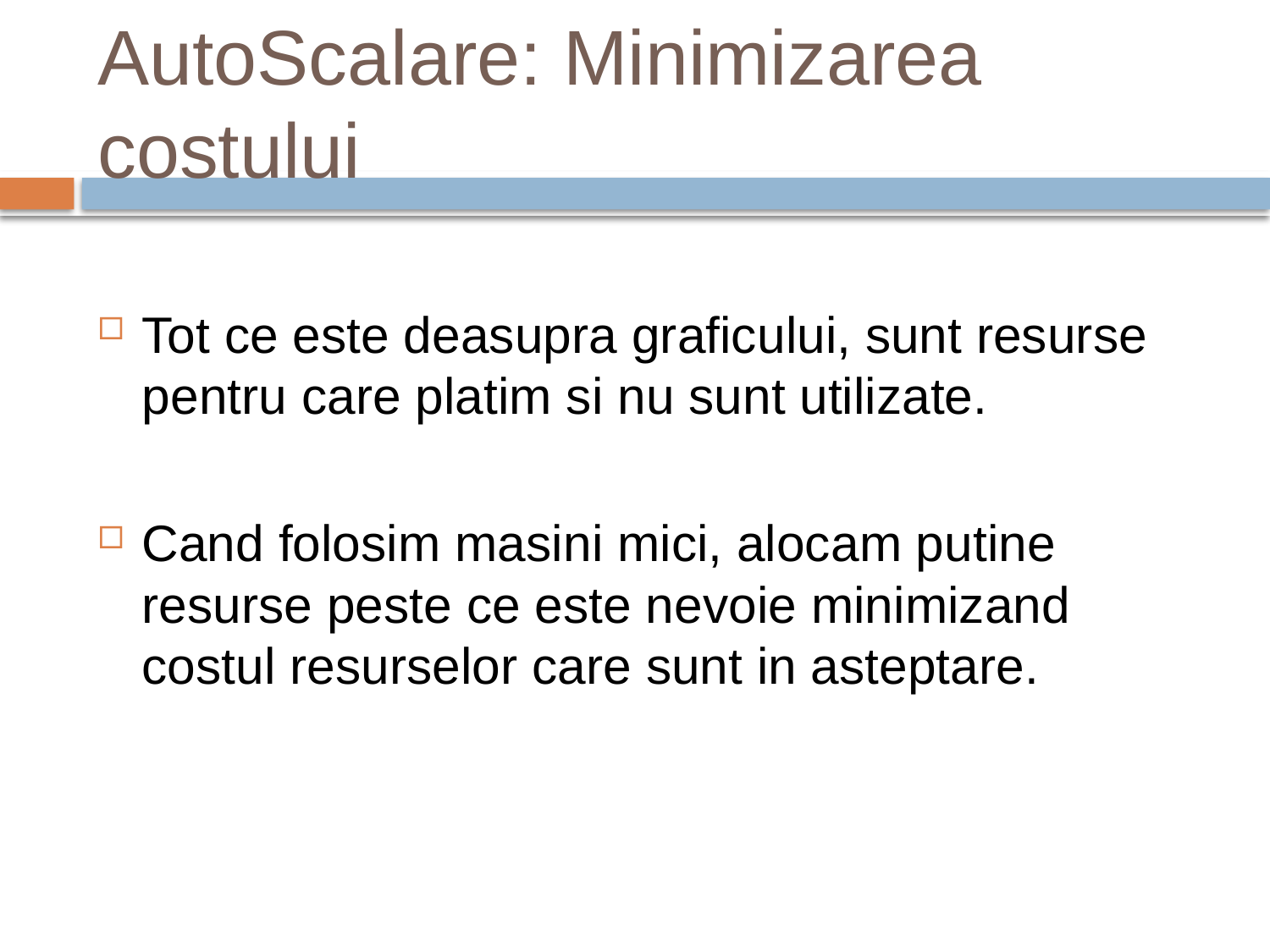

# AutoScalare: Minimizarea costului

Tot ce este deasupra graficului, sunt resurse pentru care platim si nu sunt utilizate.

Cand folosim masini mici, alocam putine resurse peste ce este nevoie minimizand costul resurselor care sunt in asteptare.